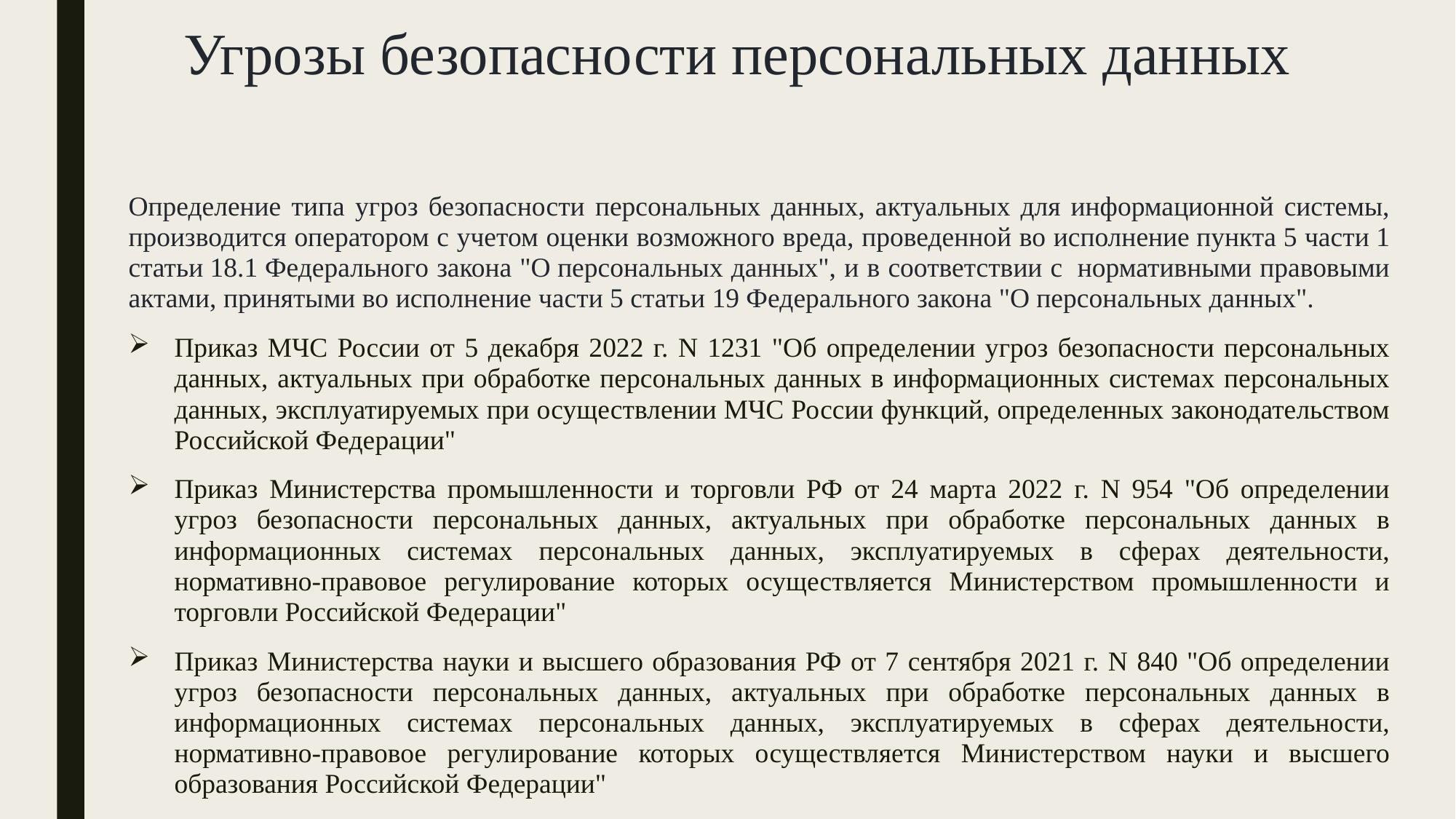

# Угрозы безопасности персональных данных
Определение типа угроз безопасности персональных данных, актуальных для информационной системы, производится оператором с учетом оценки возможного вреда, проведенной во исполнение пункта 5 части 1 статьи 18.1 Федерального закона "О персональных данных", и в соответствии с  нормативными правовыми актами, принятыми во исполнение части 5 статьи 19 Федерального закона "О персональных данных".
Приказ МЧС России от 5 декабря 2022 г. N 1231 "Об определении угроз безопасности персональных данных, актуальных при обработке персональных данных в информационных системах персональных данных, эксплуатируемых при осуществлении МЧС России функций, определенных законодательством Российской Федерации"
Приказ Министерства промышленности и торговли РФ от 24 марта 2022 г. N 954 "Об определении угроз безопасности персональных данных, актуальных при обработке персональных данных в информационных системах персональных данных, эксплуатируемых в сферах деятельности, нормативно-правовое регулирование которых осуществляется Министерством промышленности и торговли Российской Федерации"
Приказ Министерства науки и высшего образования РФ от 7 сентября 2021 г. N 840 "Об определении угроз безопасности персональных данных, актуальных при обработке персональных данных в информационных системах персональных данных, эксплуатируемых в сферах деятельности, нормативно-правовое регулирование которых осуществляется Министерством науки и высшего образования Российской Федерации"